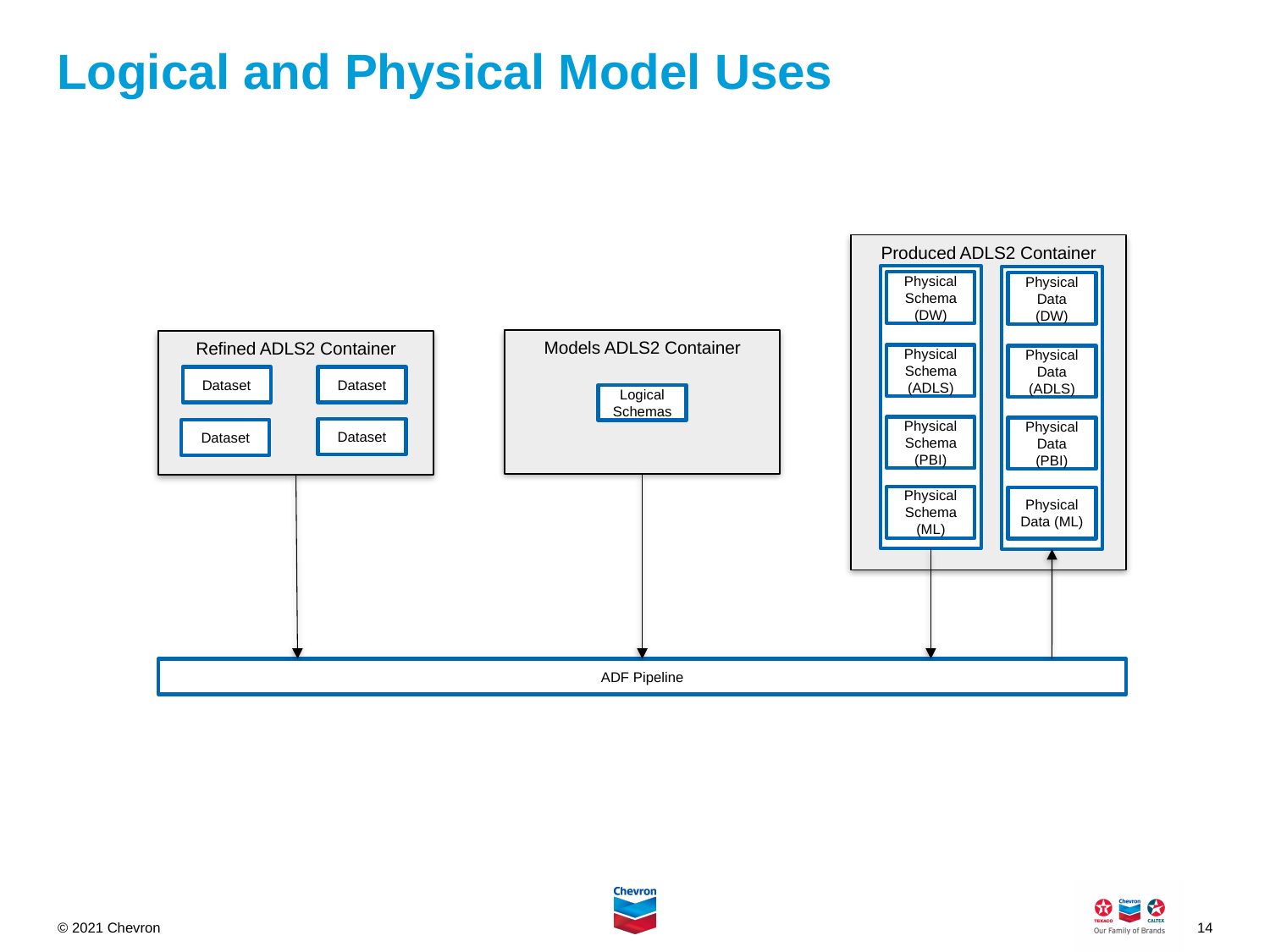

# Logical and Physical Model Uses

Produced ADLS2 Container

Physical Schema (DW)
Physical Data (DW)

Models ADLS2 Container

Refined ADLS2 Container
Physical Schema (ADLS)
Physical Data (ADLS)
Dataset
Dataset
Logical Schemas
Physical Schema (PBI)
Physical Data (PBI)
Dataset
Dataset
Physical Schema (ML)
Physical Data (ML)
ADF Pipeline